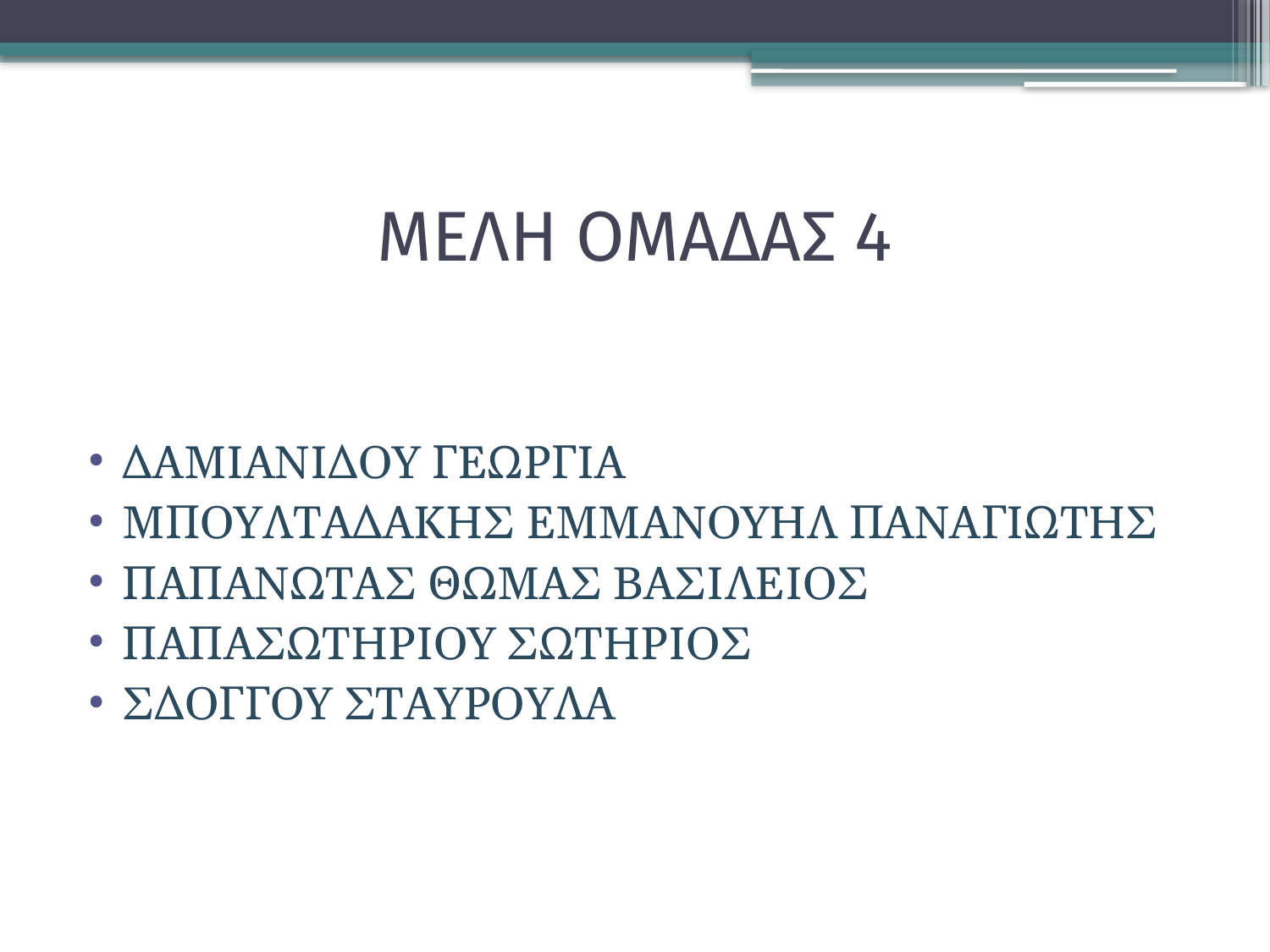

# ΜΕΛΗ ΟΜΑΔΑΣ 4
ΔΑΜΙΑΝΙΔΟΥ ΓΕΩΡΓΙΑ
ΜΠΟΥΛΤΑΔΑΚΗΣ ΕΜΜΑΝΟΥΗΛ ΠΑΝΑΓΙΩΤΗΣ
ΠΑΠΑΝΩΤΑΣ ΘΩΜΑΣ ΒΑΣΙΛΕΙΟΣ
ΠΑΠΑΣΩΤΗΡΙΟΥ ΣΩΤΗΡΙΟΣ
ΣΔΟΓΓΟΥ ΣΤΑΥΡΟΥΛΑ